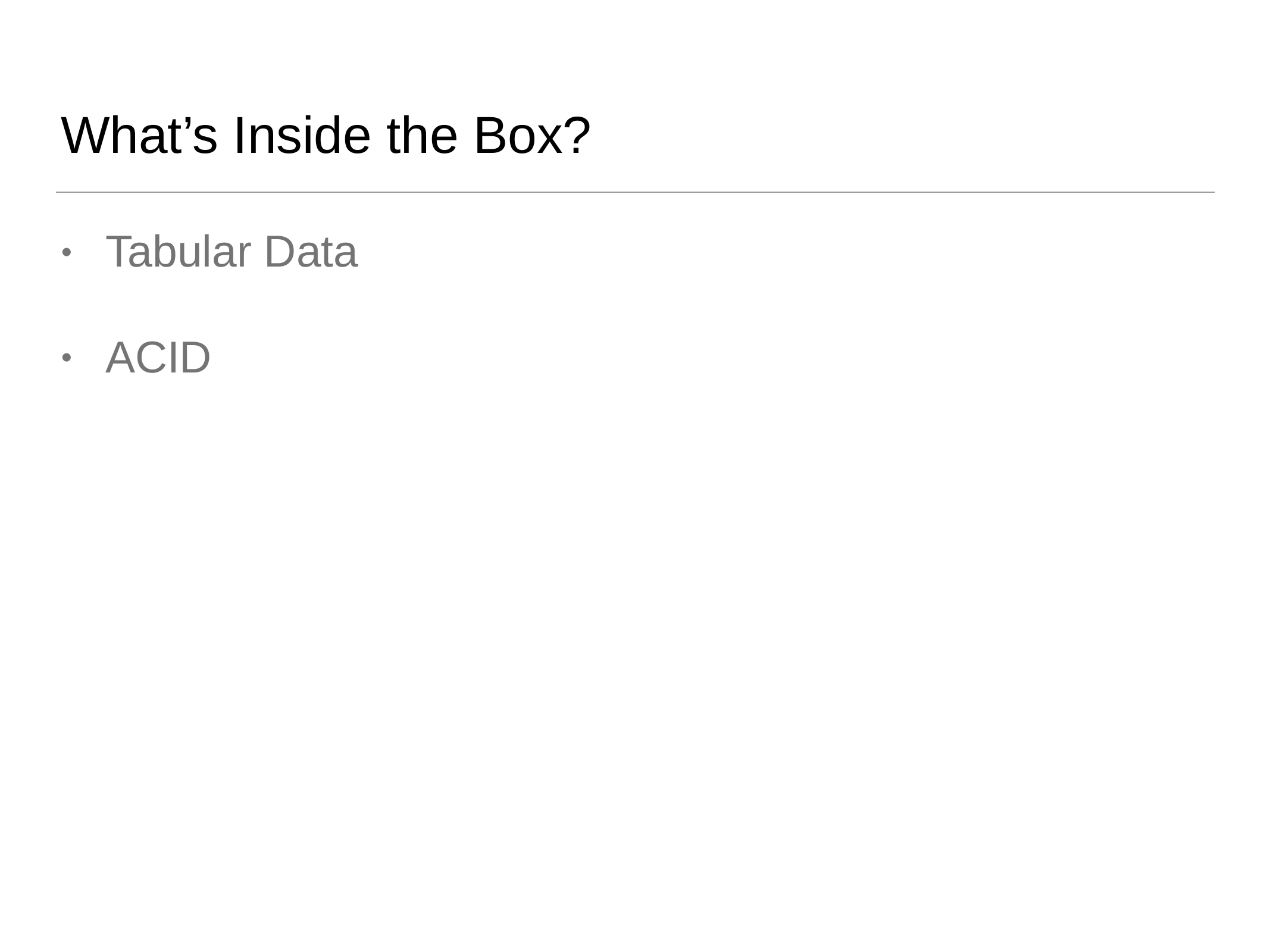

# What’s Inside the Box?
Tabular Data
ACID